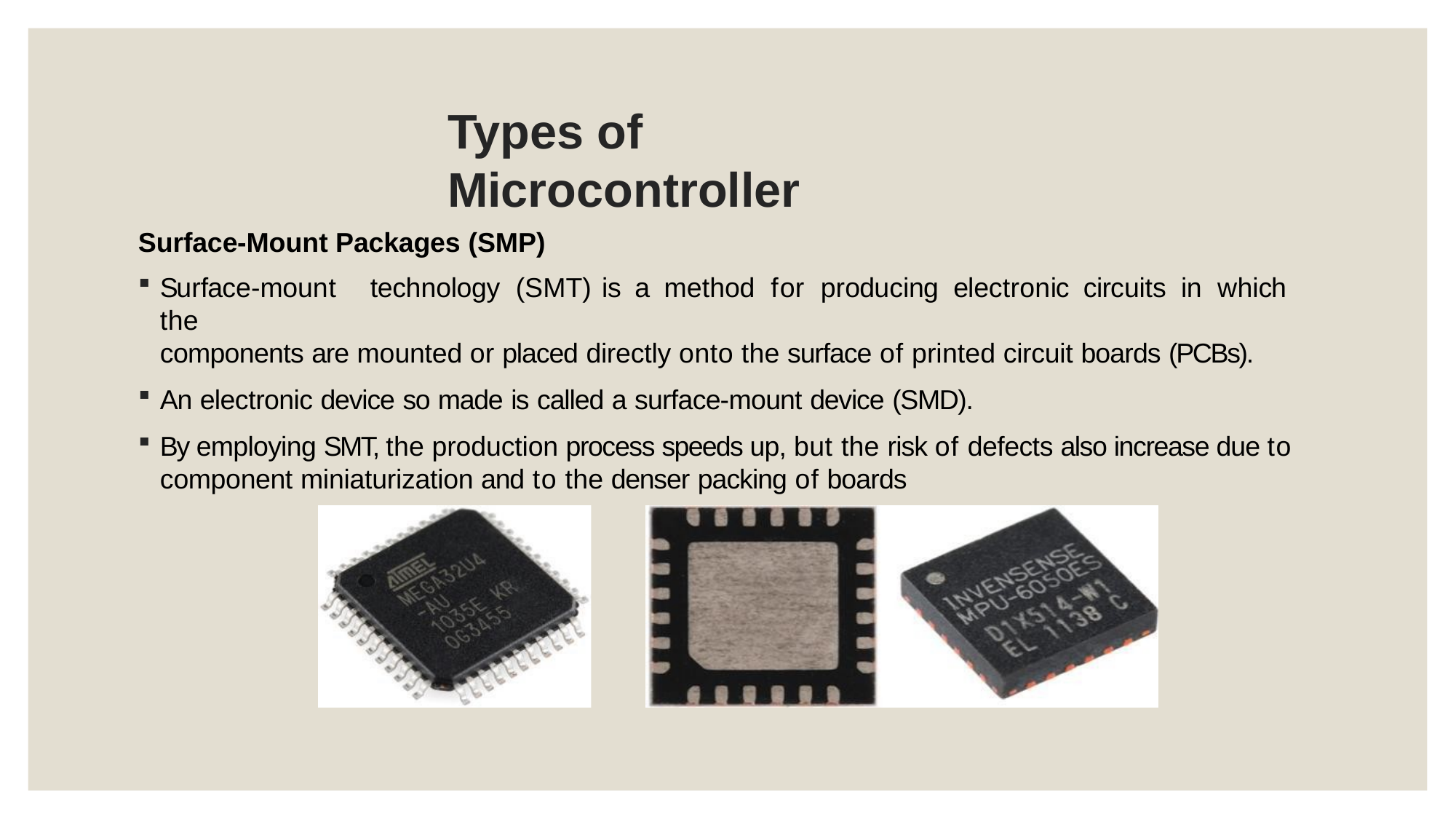

# Types of Microcontroller
Surface-Mount Packages (SMP)
Surface-mount	technology	(SMT)	is	a	method	for	producing	electronic	circuits	in	which	the
components are mounted or placed directly onto the surface of printed circuit boards (PCBs).
An electronic device so made is called a surface-mount device (SMD).
By employing SMT, the production process speeds up, but the risk of defects also increase due to  component miniaturization and to the denser packing of boards